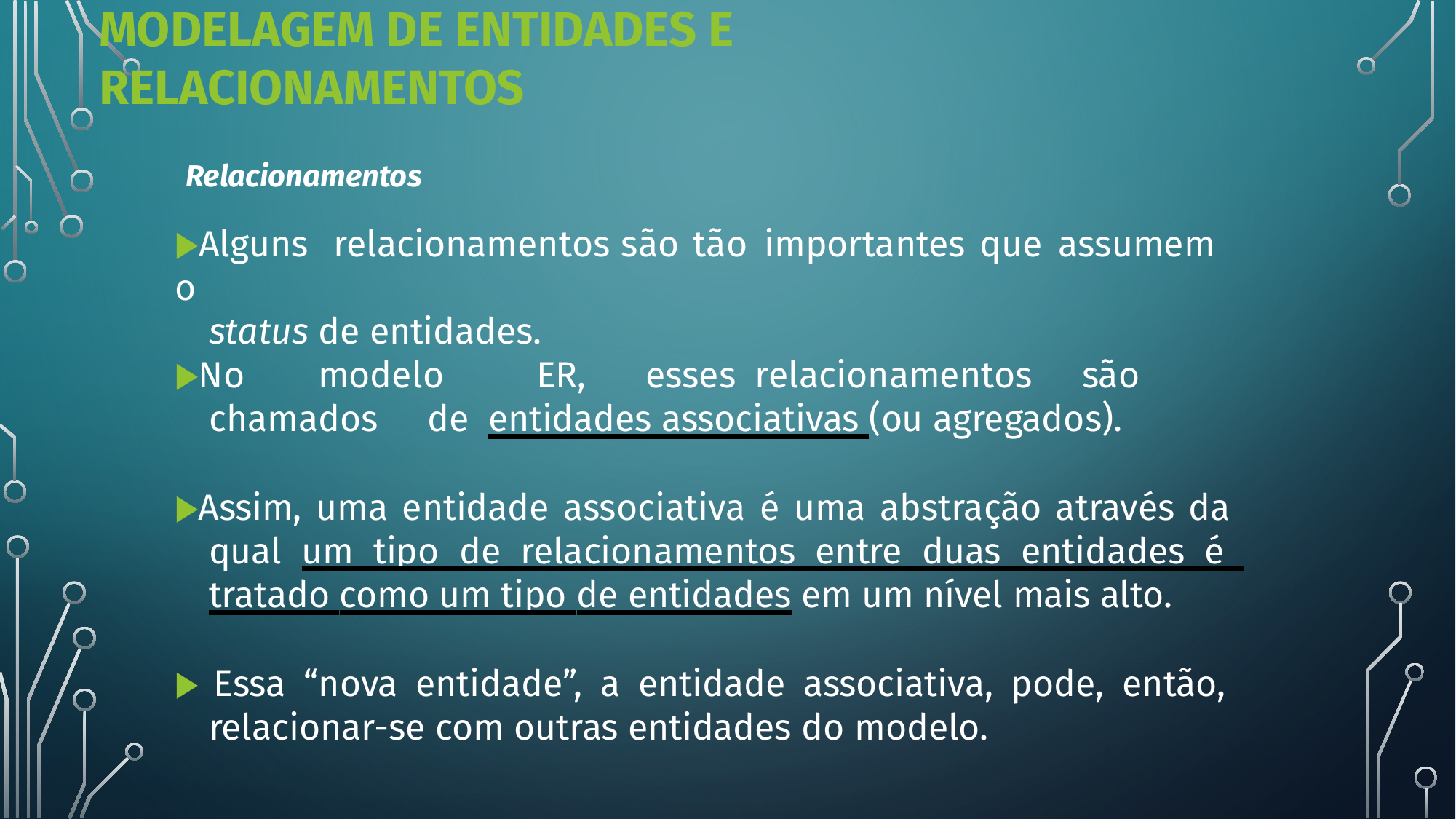

# Modelagem de Entidades e Relacionamentos
Relacionamentos
▶Alguns	relacionamentos	são	tão	importantes	que	assumem	o
status de entidades.
▶No	modelo	ER,	esses	relacionamentos	são	chamados	de  entidades associativas (ou agregados).

▶Assim, uma entidade associativa é uma abstração através da  qual um tipo de relacionamentos entre duas entidades é  tratado como um tipo de entidades em um nível mais alto.

▶ Essa “nova entidade”, a entidade associativa, pode, então,  relacionar-se com outras entidades do modelo.